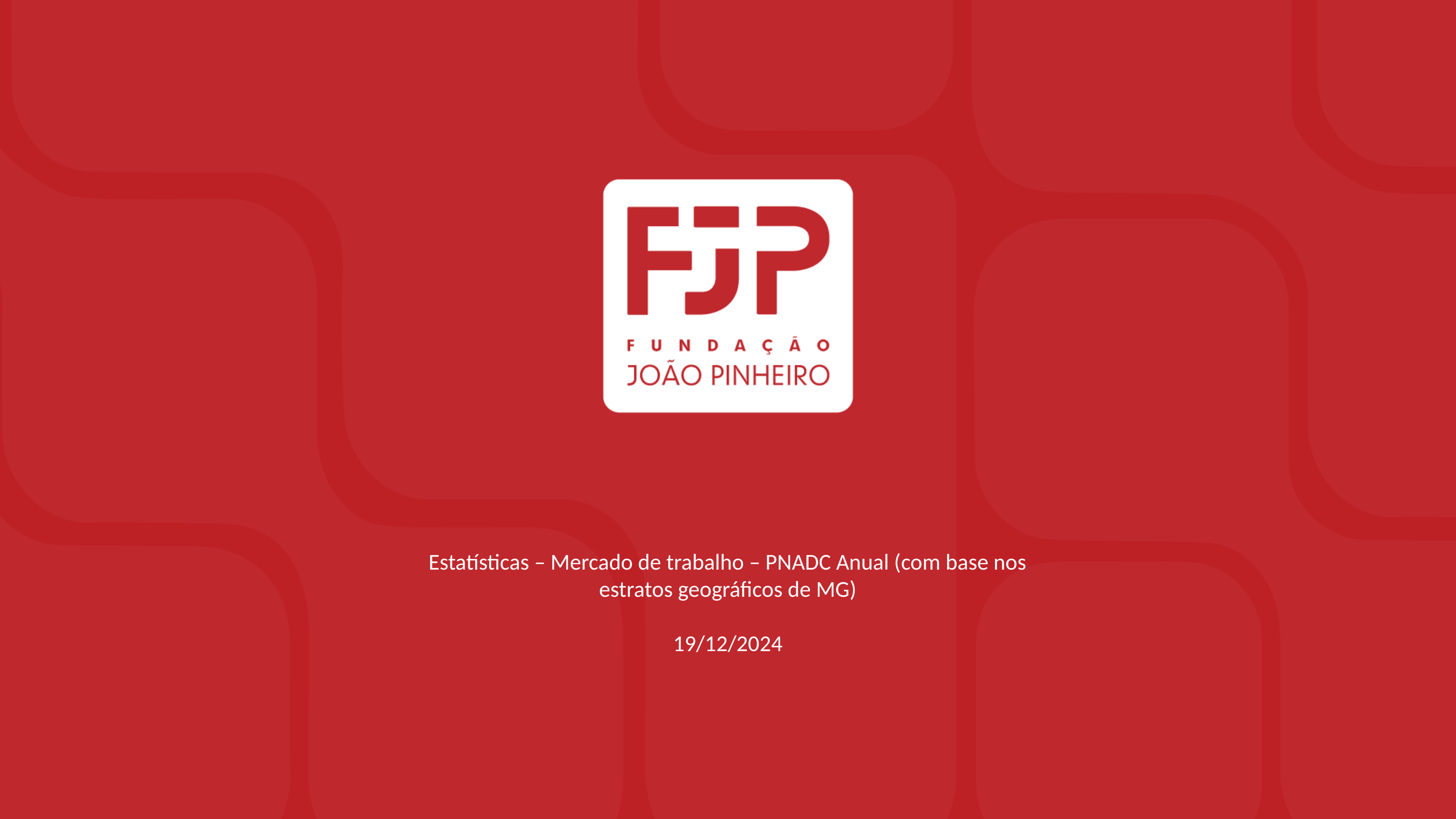

# Estatísticas – Mercado de trabalho – PNADC Anual (com base nos estratos geográficos de MG) 19/12/2024